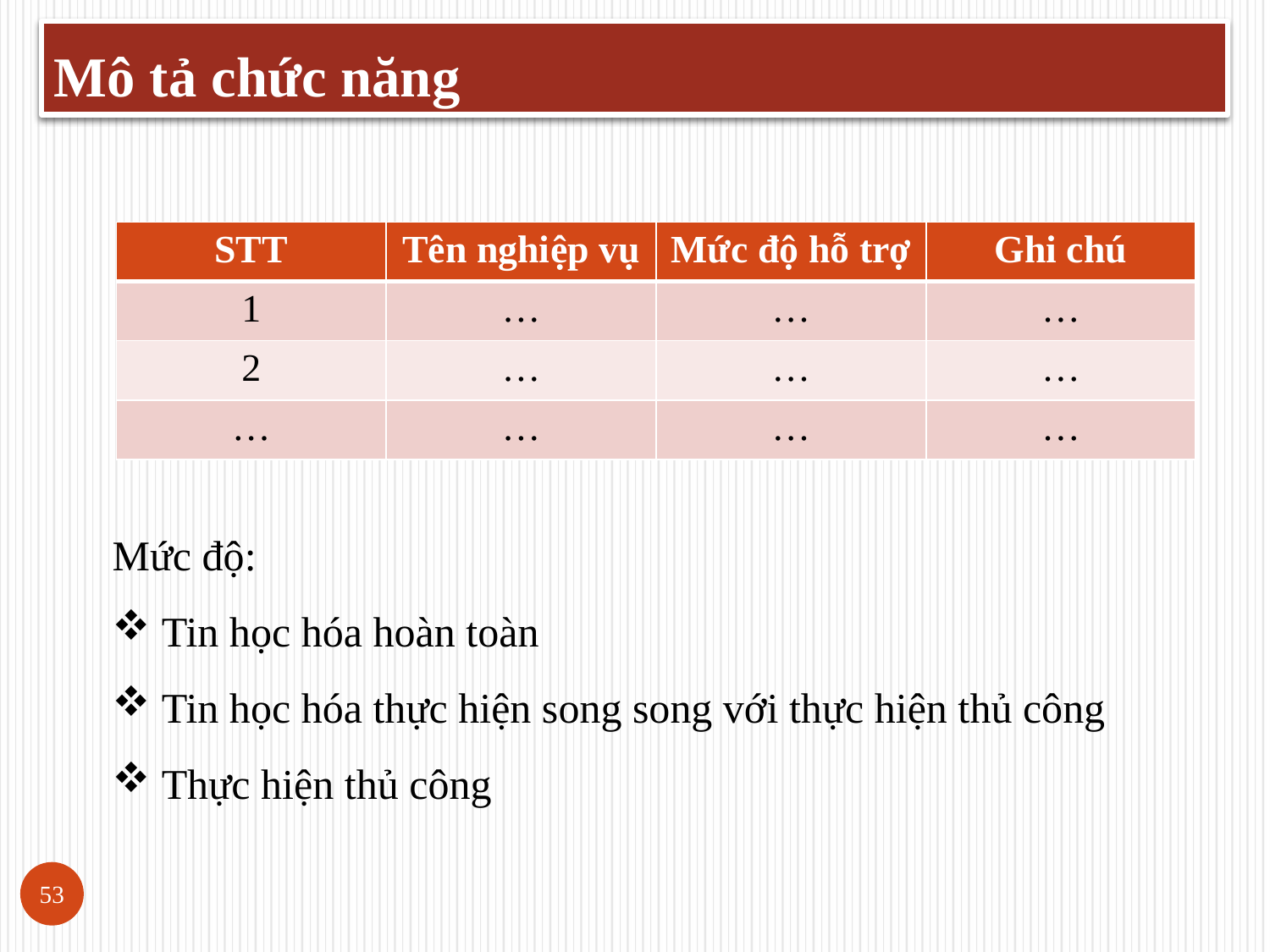

Mô tả chức năng
| STT | Tên nghiệp vụ | Mức độ hỗ trợ | Ghi chú |
| --- | --- | --- | --- |
| 1 | … | … | … |
| 2 | … | … | … |
| … | … | … | … |
Mức độ:
 Tin học hóa hoàn toàn
 Tin học hóa thực hiện song song với thực hiện thủ công
 Thực hiện thủ công
53